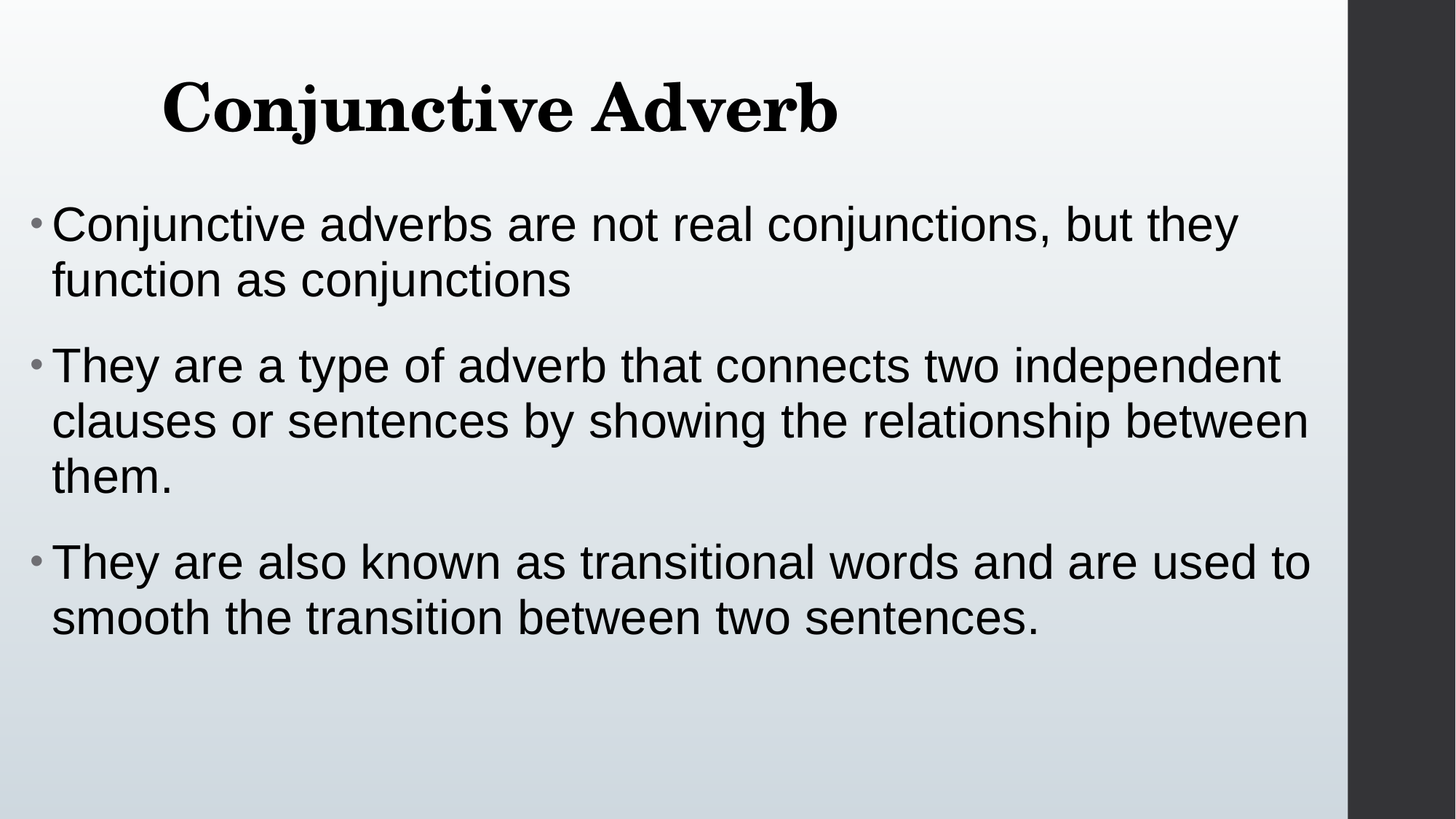

# Conjunctive Adverb
Conjunctive adverbs are not real conjunctions, but they function as conjunctions
They are a type of adverb that connects two independent clauses or sentences by showing the relationship between them.
They are also known as transitional words and are used to smooth the transition between two sentences.